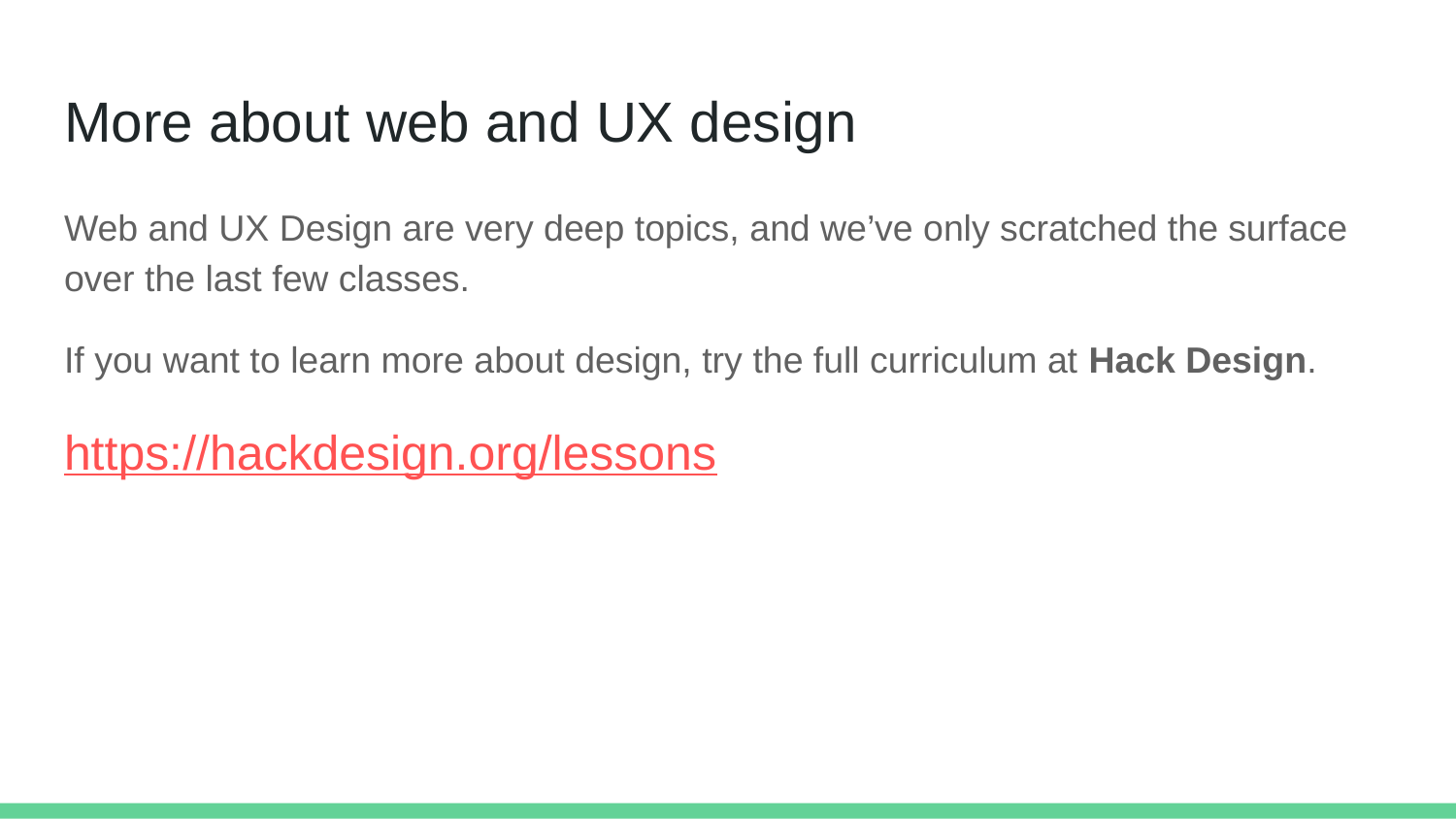

# More about web and UX design
Web and UX Design are very deep topics, and we’ve only scratched the surface over the last few classes.
If you want to learn more about design, try the full curriculum at Hack Design.
https://hackdesign.org/lessons